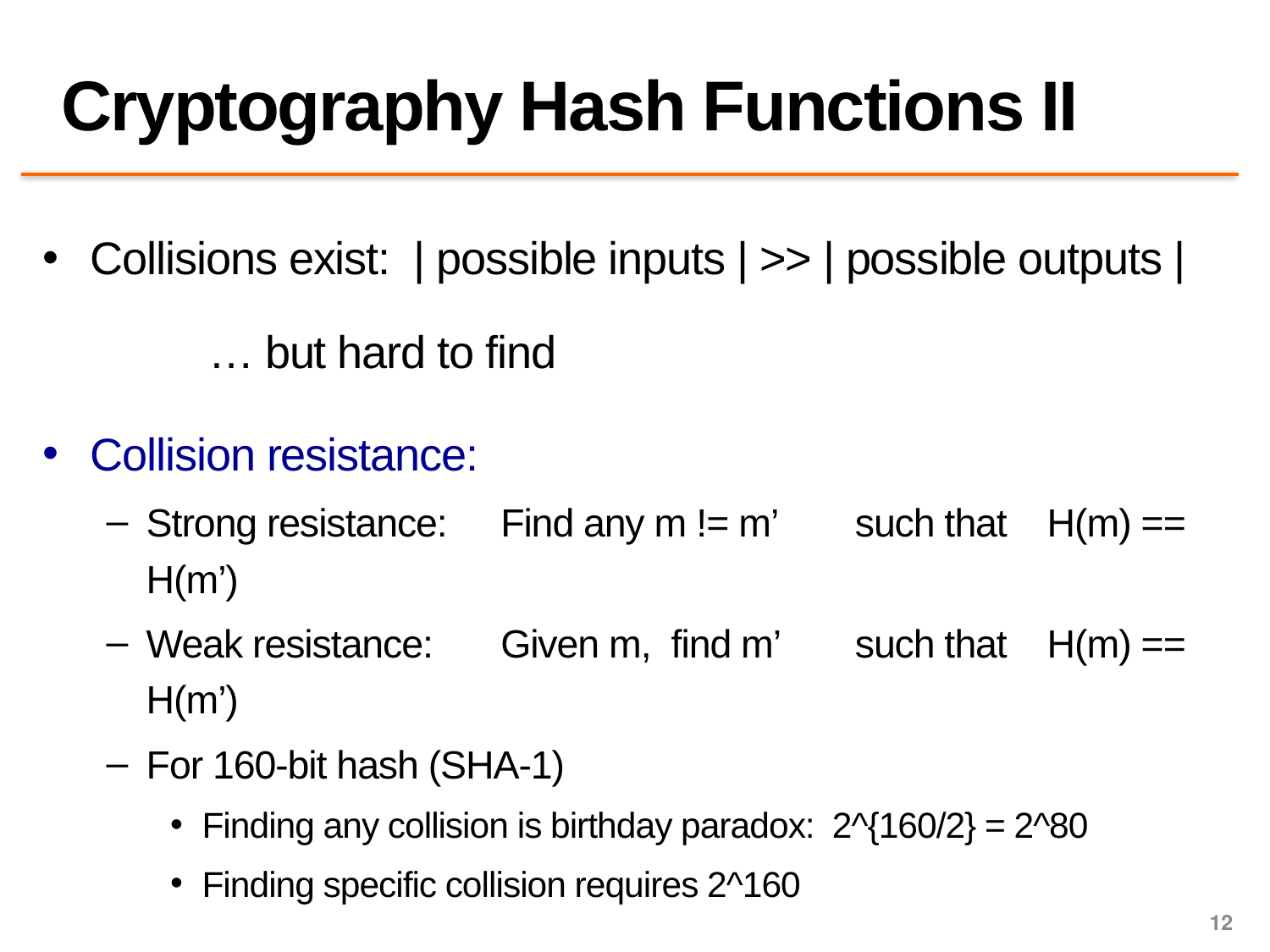

# Cryptography Hash Functions II
Collisions exist:  | possible inputs | >> | possible outputs |              		… but hard to find
Collision resistance:
Strong resistance:   	Find any m != m’ 	such that    H(m) == H(m’)
Weak resistance: 	Given m,  find m’ 	such that    H(m) == H(m’)
For 160-bit hash (SHA-1)
Finding any collision is birthday paradox:  2^{160/2} = 2^80
Finding specific collision requires 2^160
12